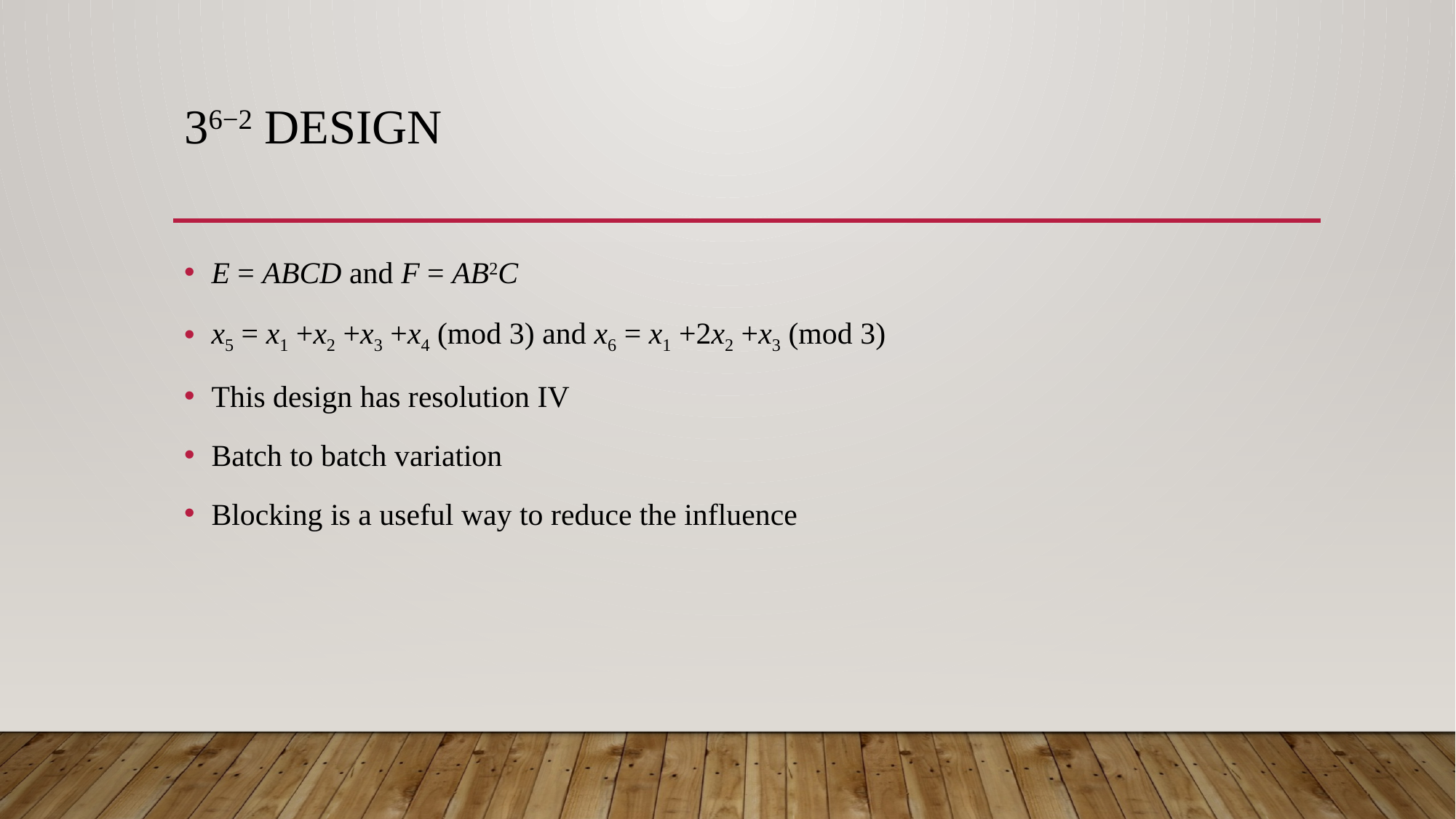

# 36−2 design
E = ABCD and F = AB2C
x5 = x1 +x2 +x3 +x4 (mod 3) and x6 = x1 +2x2 +x3 (mod 3)
This design has resolution IV
Batch to batch variation
Blocking is a useful way to reduce the influence